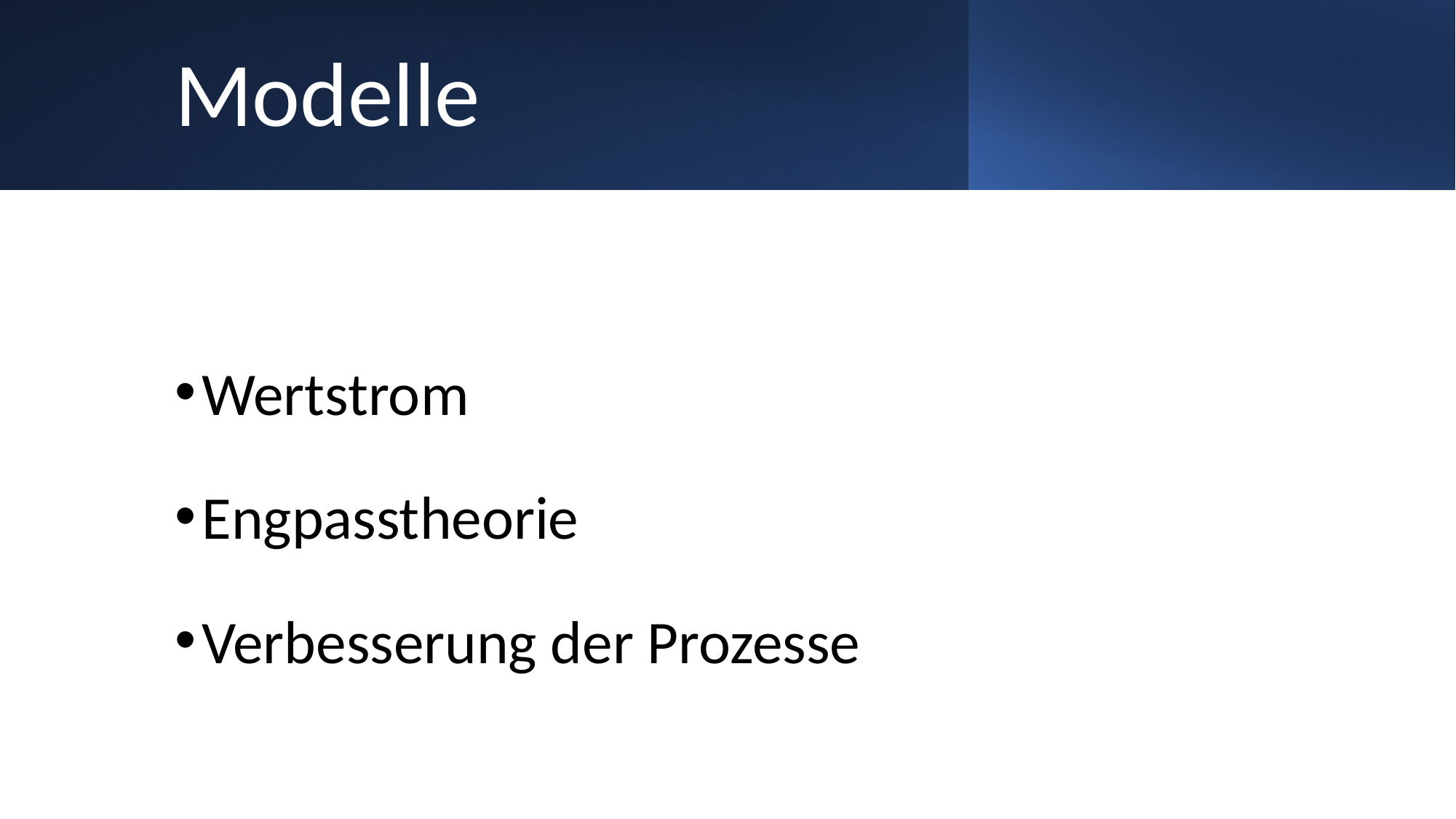

# Modelle
Wertstrom
Engpasstheorie
Verbesserung der Prozesse